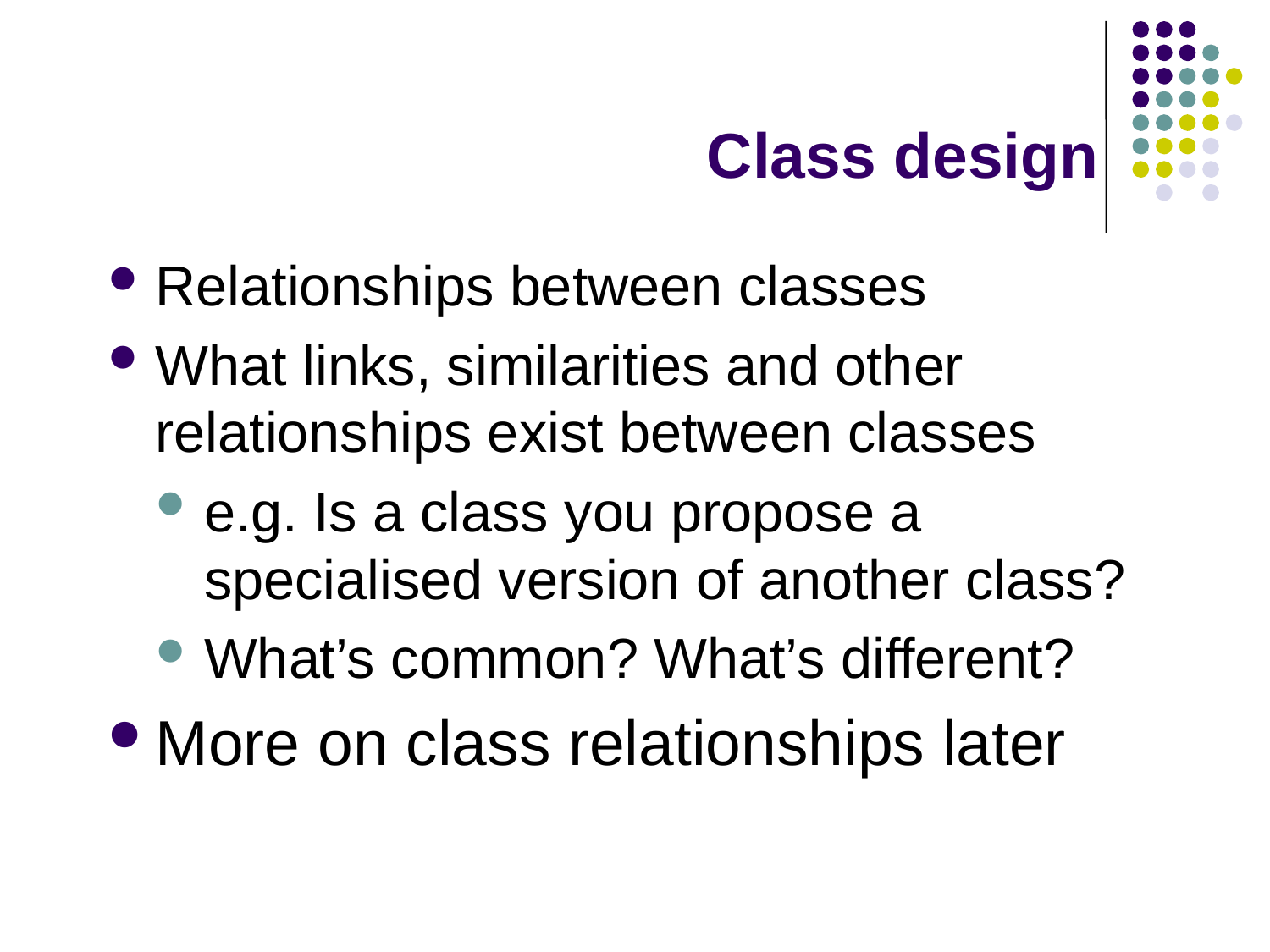

# Class design
Relationships between classes
What links, similarities and other relationships exist between classes
e.g. Is a class you propose a specialised version of another class?
What’s common? What’s different?
More on class relationships later